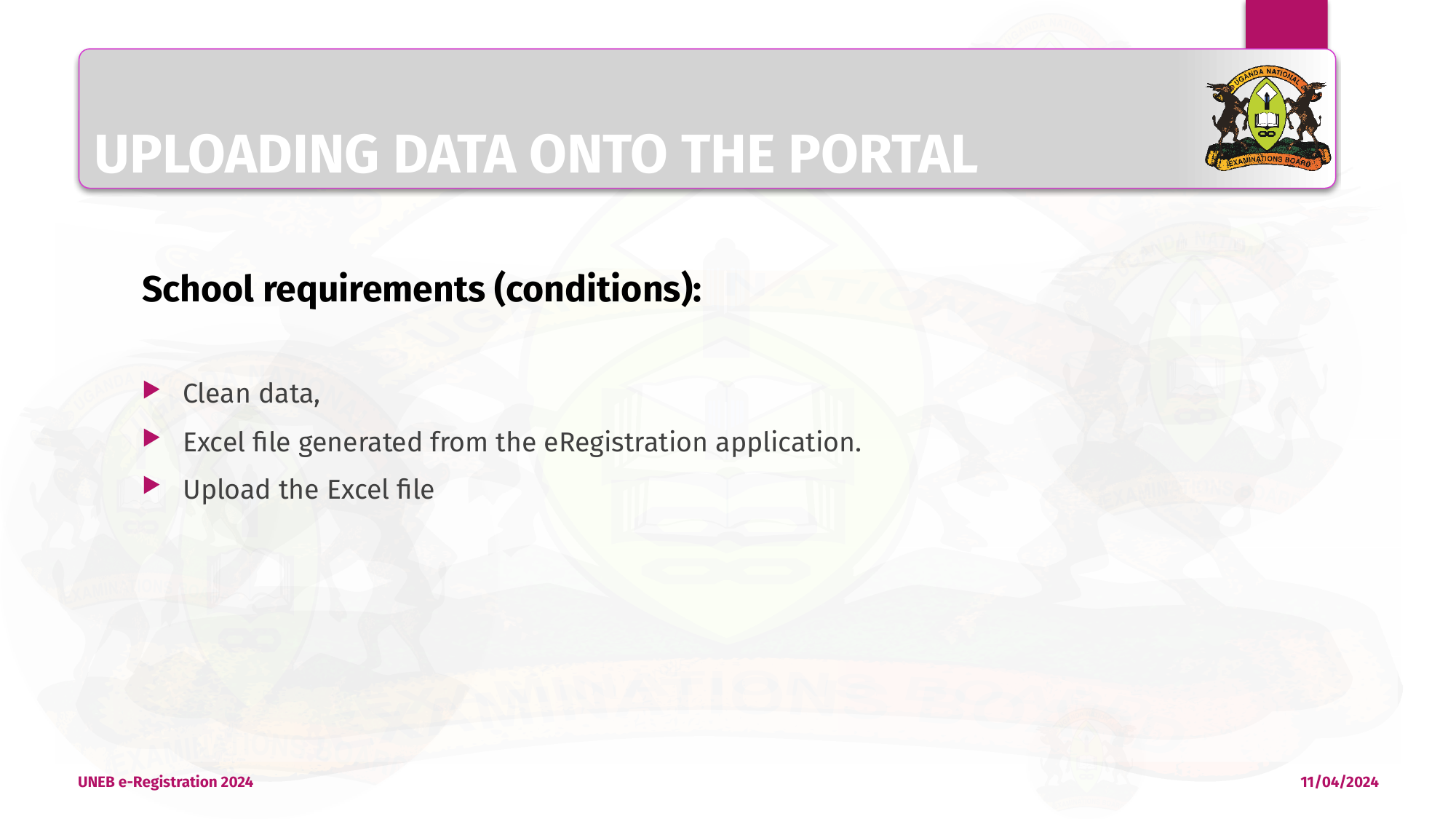

# UPLOADING DATA ONTO THE PORTAL
School requirements (conditions):

Clean data,
Excel file generated from the eRegistration application.
Upload the Excel file
UNEB e-Registration 2024
11/04/2024